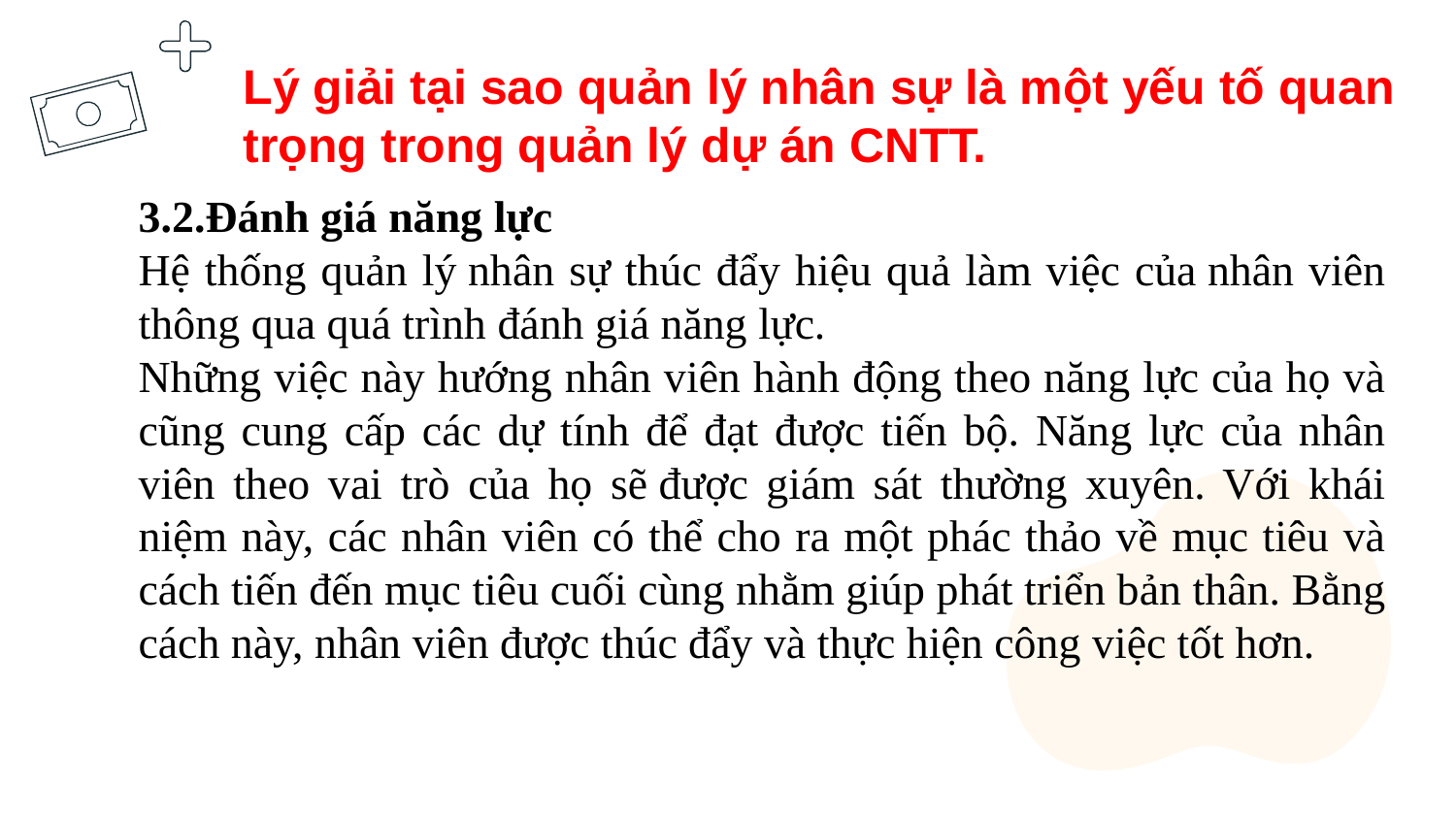

Lý giải tại sao quản lý nhân sự là một yếu tố quan trọng trong quản lý dự án CNTT.
3.2.Đánh giá năng lực
Hệ thống quản lý nhân sự thúc đẩy hiệu quả làm việc của nhân viên thông qua quá trình đánh giá năng lực.
Những việc này hướng nhân viên hành động theo năng lực của họ và cũng cung cấp các dự tính để đạt được tiến bộ. Năng lực của nhân viên theo vai trò của họ sẽ được giám sát thường xuyên. Với khái niệm này, các nhân viên có thể cho ra một phác thảo về mục tiêu và cách tiến đến mục tiêu cuối cùng nhằm giúp phát triển bản thân. Bằng cách này, nhân viên được thúc đẩy và thực hiện công việc tốt hơn.